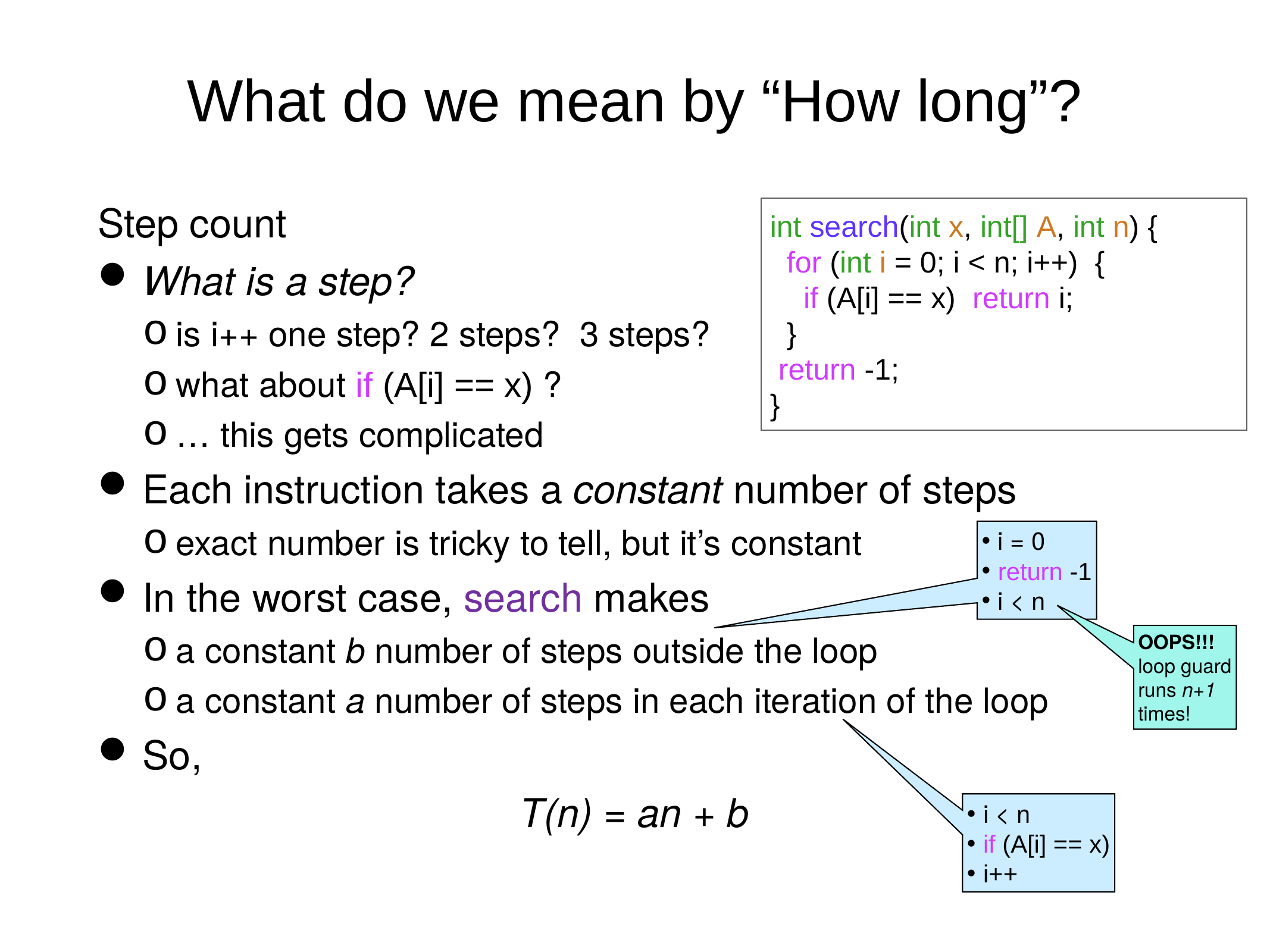

# What do we mean by “How long”?
Step count
What is a step?
is i++ one step? 2 steps?  3 steps?
what about if (A[i] == x) ?
… this gets complicated
Each instruction takes a constant number of steps
exact number is tricky to tell, but it’s constant
In the worst case, search makes
a constant b number of steps outside the loop
a constant a number of steps in each iteration of the loop
So,
T(n) = an + b
int search(int x, int[] A, int n) {
  for (int i = 0; i < n; i++)  {
    if (A[i] == x)  return i;
  }
 return -1;
}
i = 0
return -1
i < n
OOPS!!!
loop guard
runs n+1
times!
i < n
if (A[i] == x)
i++